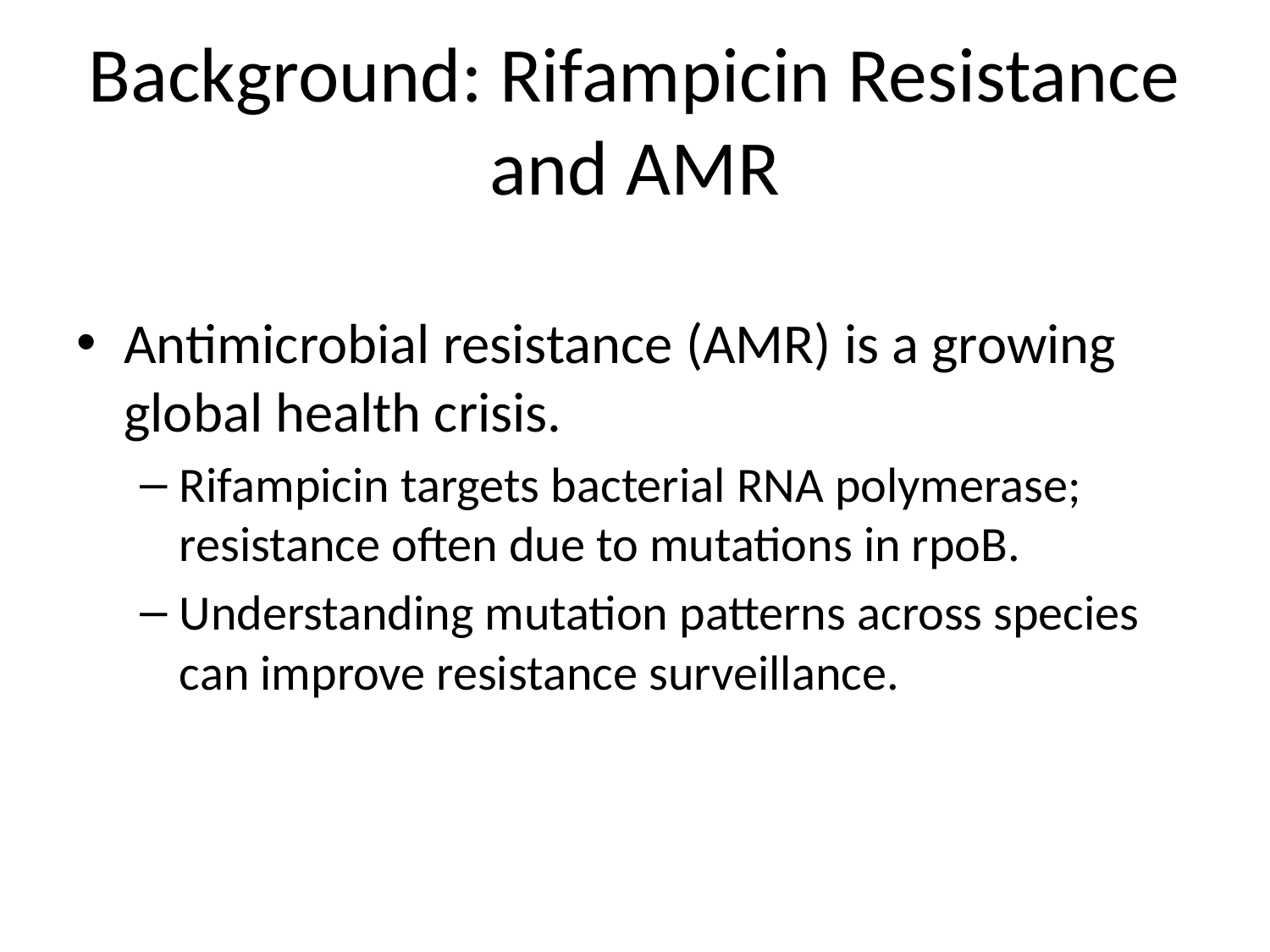

# Background: Rifampicin Resistance and AMR

Antimicrobial resistance (AMR) is a growing global health crisis.
Rifampicin targets bacterial RNA polymerase; resistance often due to mutations in rpoB.
Understanding mutation patterns across species can improve resistance surveillance.